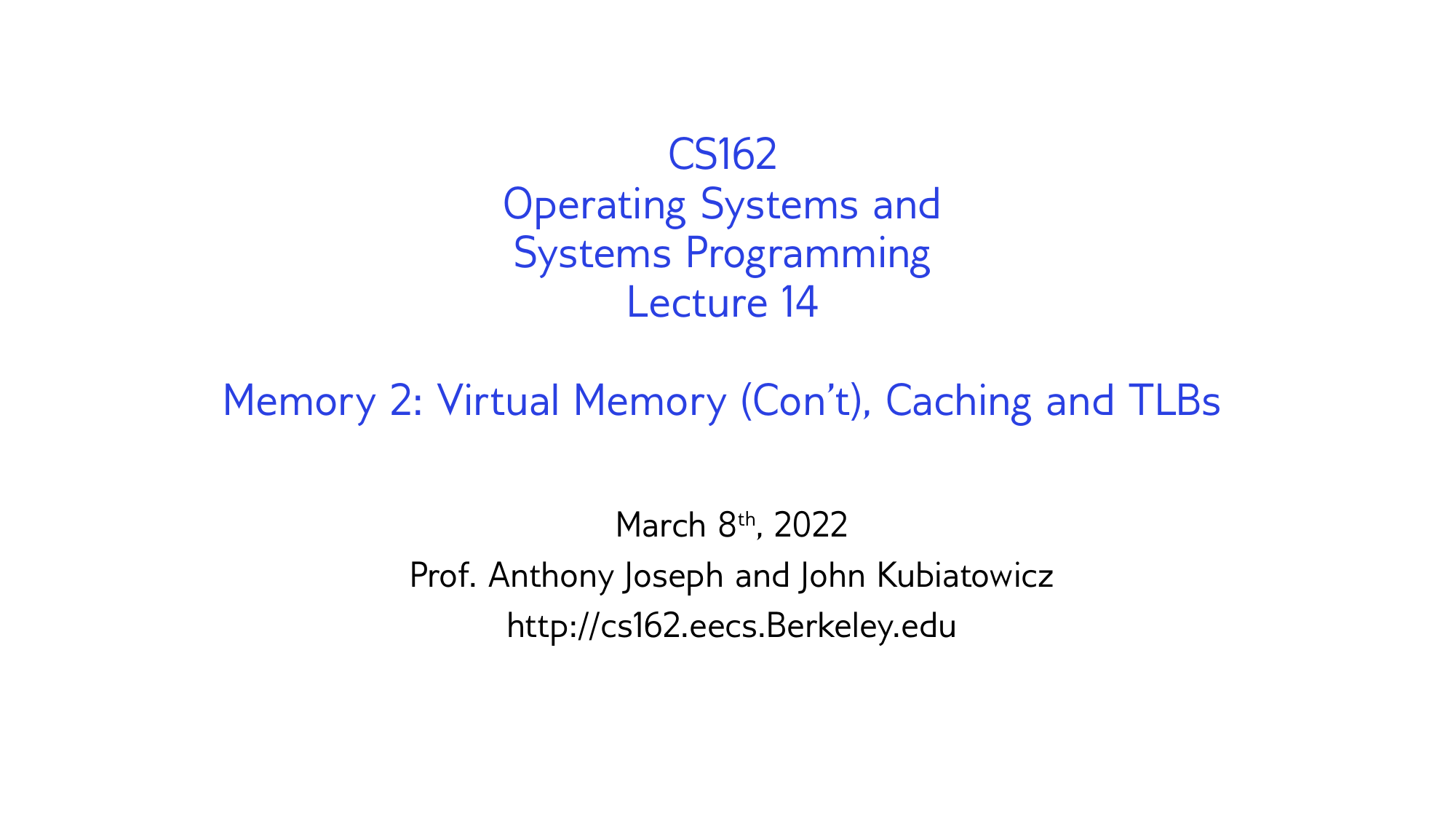

# CS162 Operating Systems and Systems Programming Lecture 14 Memory 2: Virtual Memory (Con’t), Caching and TLBs
March 8th, 2022
Prof. Anthony Joseph and John Kubiatowicz
http://cs162.eecs.Berkeley.edu